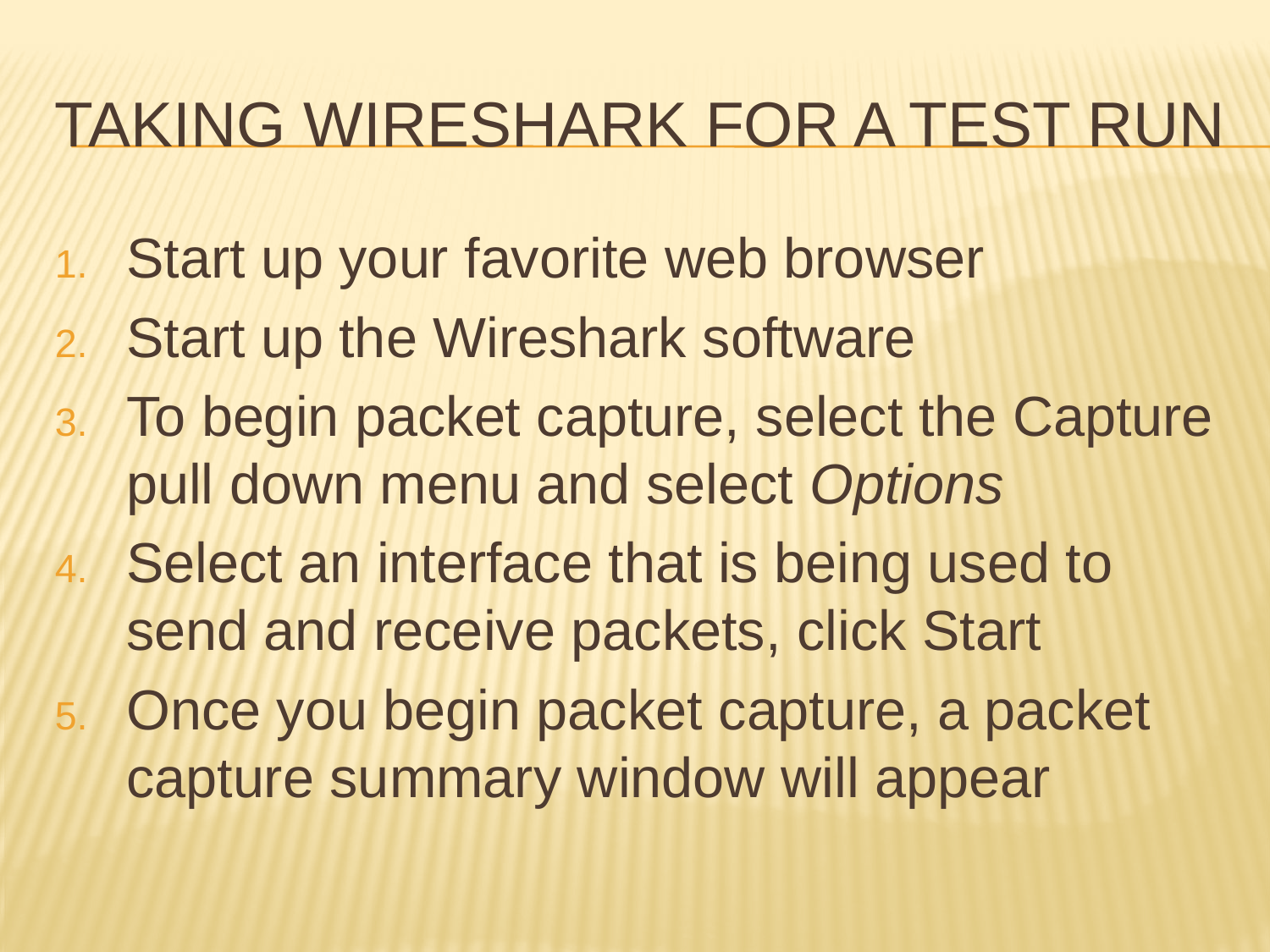

# Taking Wireshark for a Test Run
Start up your favorite web browser
Start up the Wireshark software
To begin packet capture, select the Capture pull down menu and select Options
Select an interface that is being used to send and receive packets, click Start
Once you begin packet capture, a packet capture summary window will appear